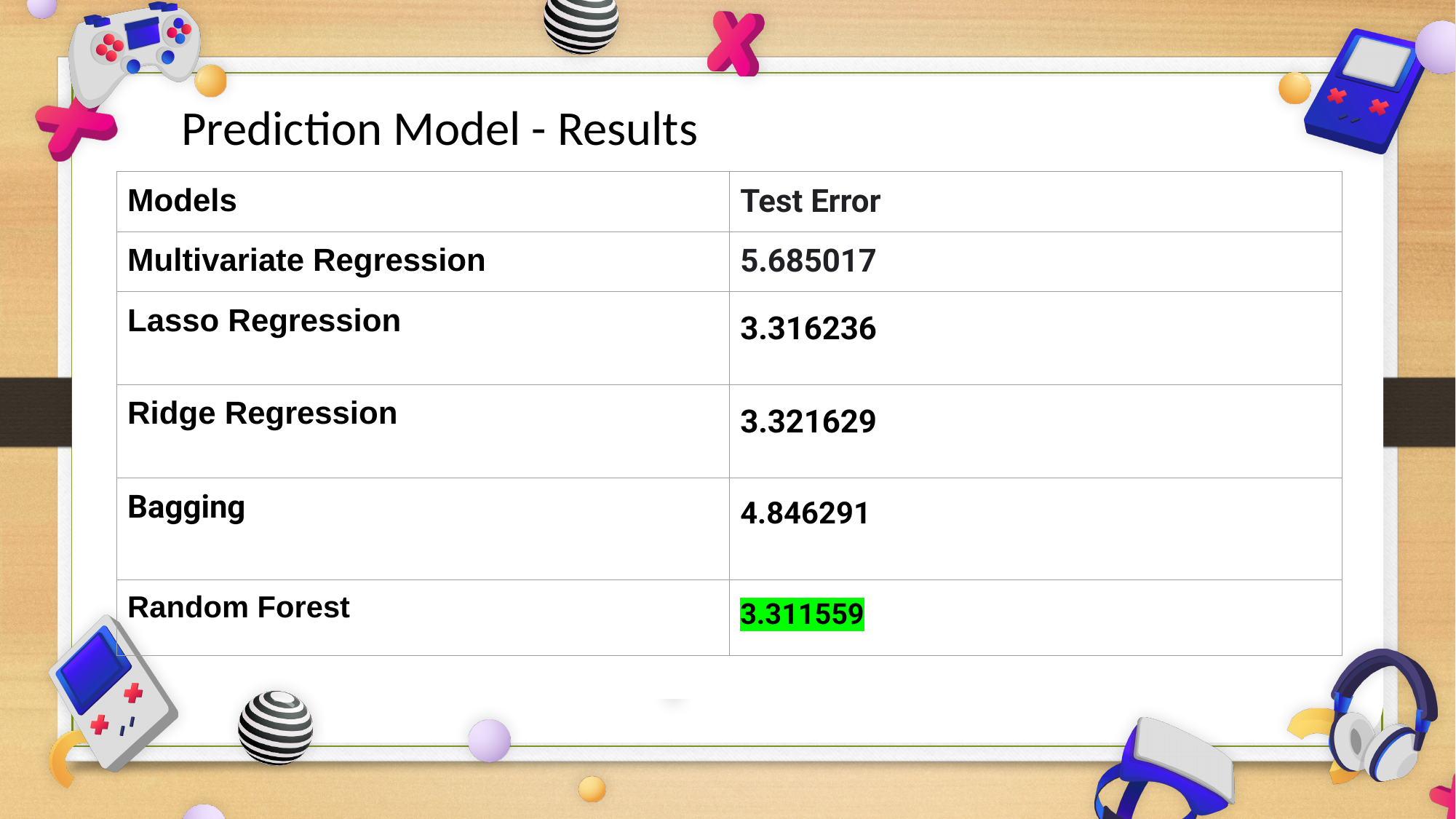

Prediction Model - Results
| Models | Test Error |
| --- | --- |
| Multivariate Regression | 5.685017 |
| Lasso Regression | 3.316236 |
| Ridge Regression | 3.321629 |
| Bagging | 4.846291 |
| Random Forest | 3.311559 |